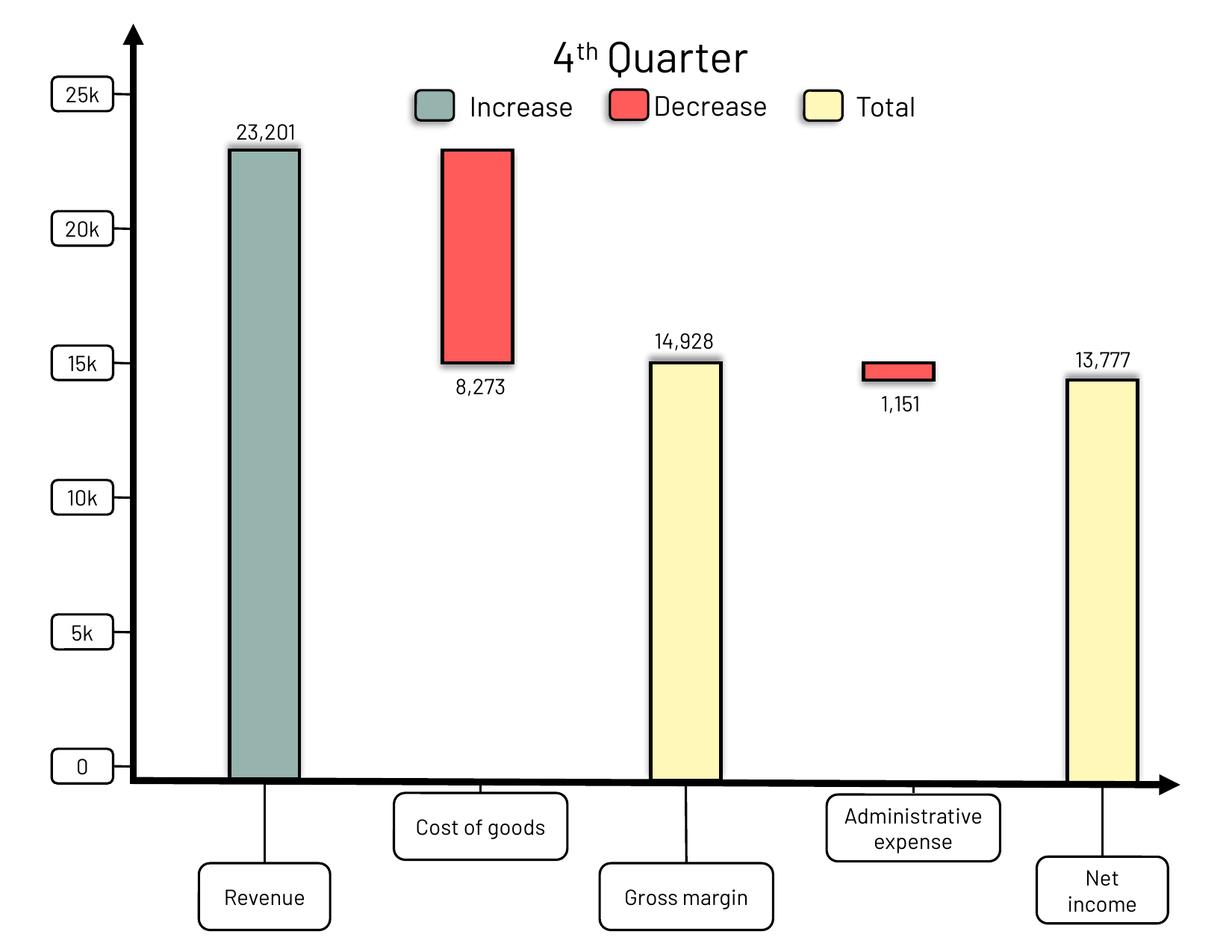

4th Quarter

25k
23,201
20k
14,928
13,777
15k
8,273
1,151
10k
5k
0
Cost of goods
Administrative expense
Net income
Revenue
Gross margin
Decrease

Increase

Total